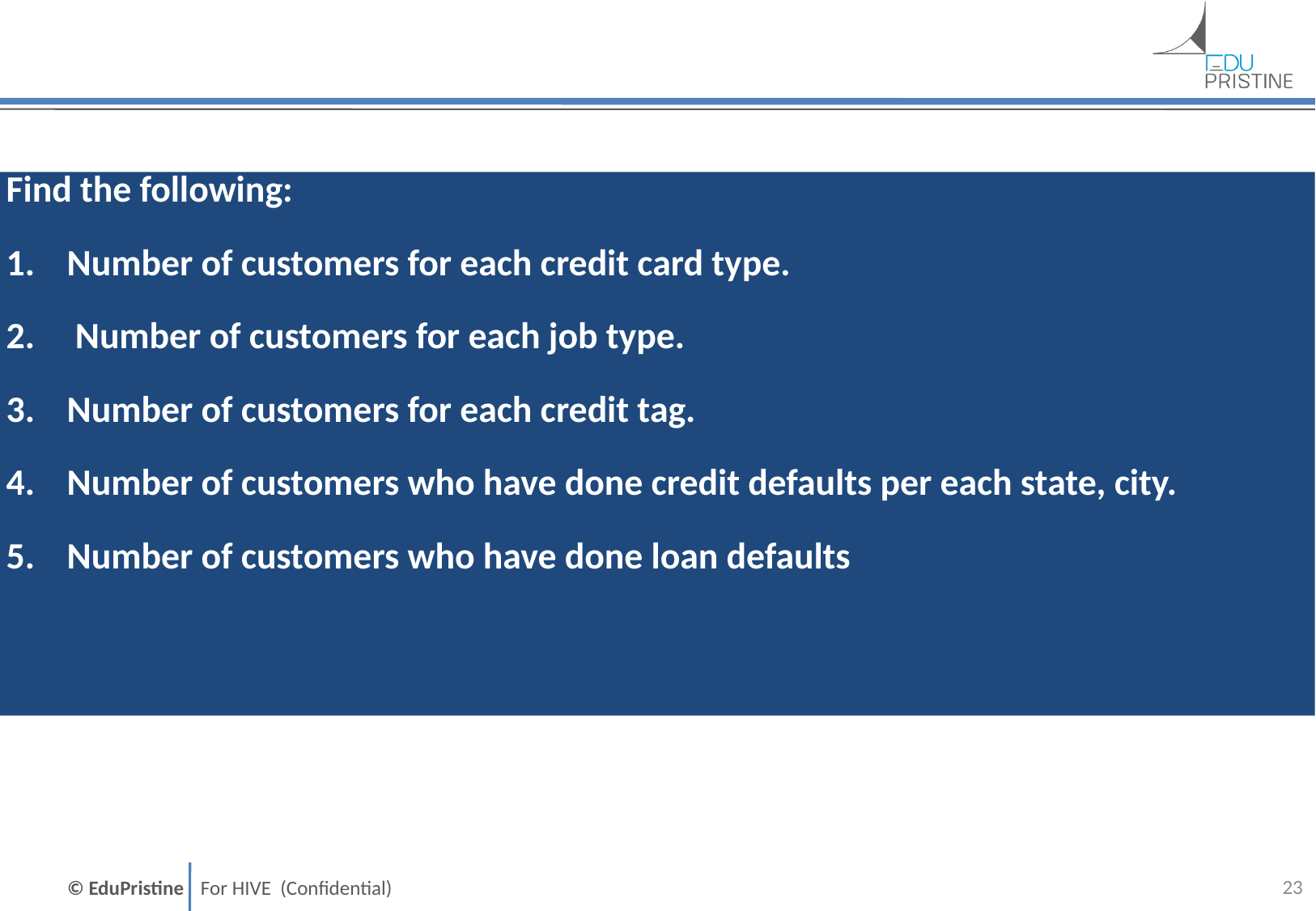

Find the following:
Number of customers for each credit card type.
 Number of customers for each job type.
Number of customers for each credit tag.
Number of customers who have done credit defaults per each state, city.
Number of customers who have done loan defaults

23